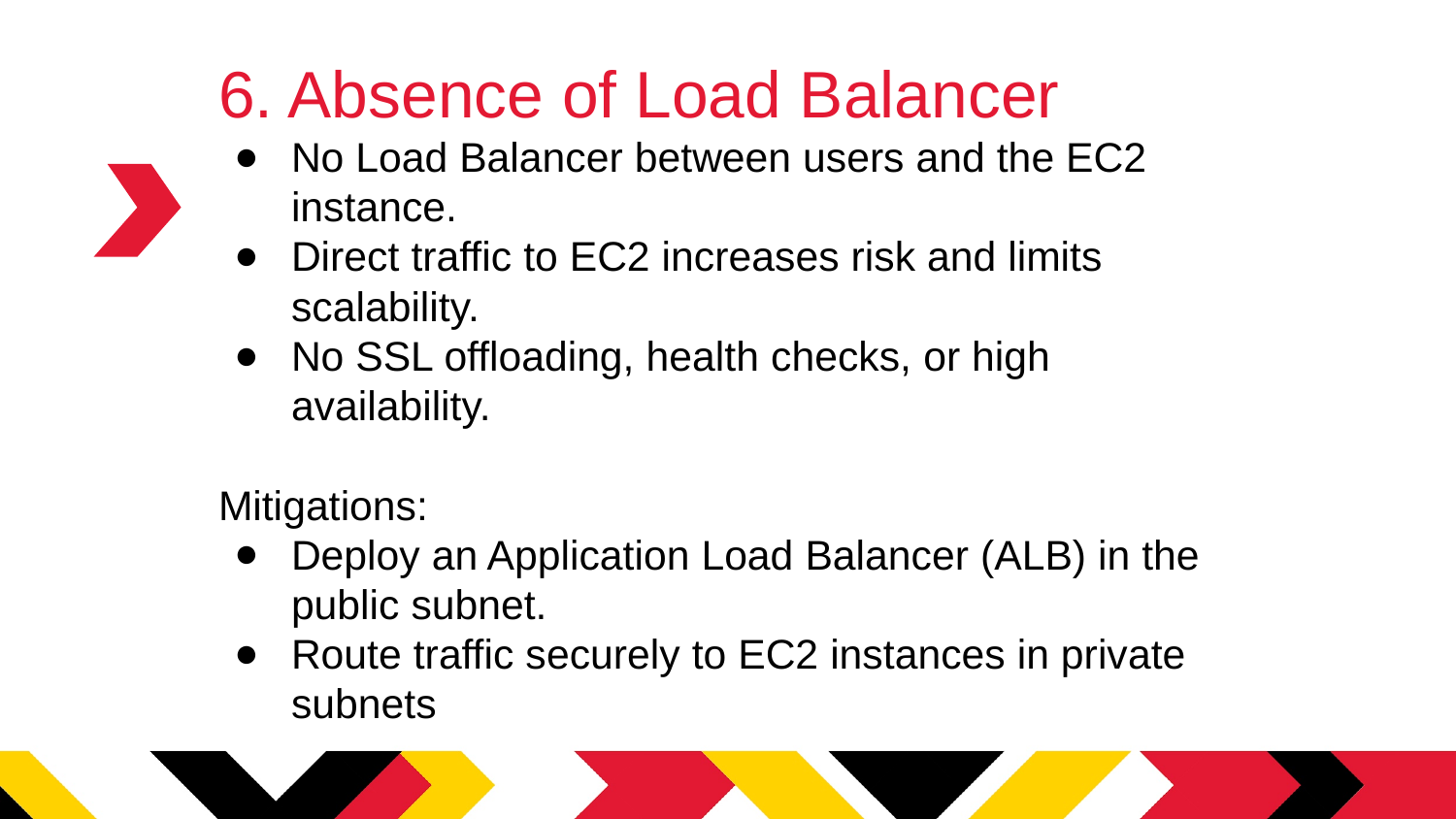

# 6. Absence of Load Balancer
No Load Balancer between users and the EC2 instance.
Direct traffic to EC2 increases risk and limits scalability.
No SSL offloading, health checks, or high availability.

Mitigations:
Deploy an Application Load Balancer (ALB) in the public subnet.
Route traffic securely to EC2 instances in private subnets